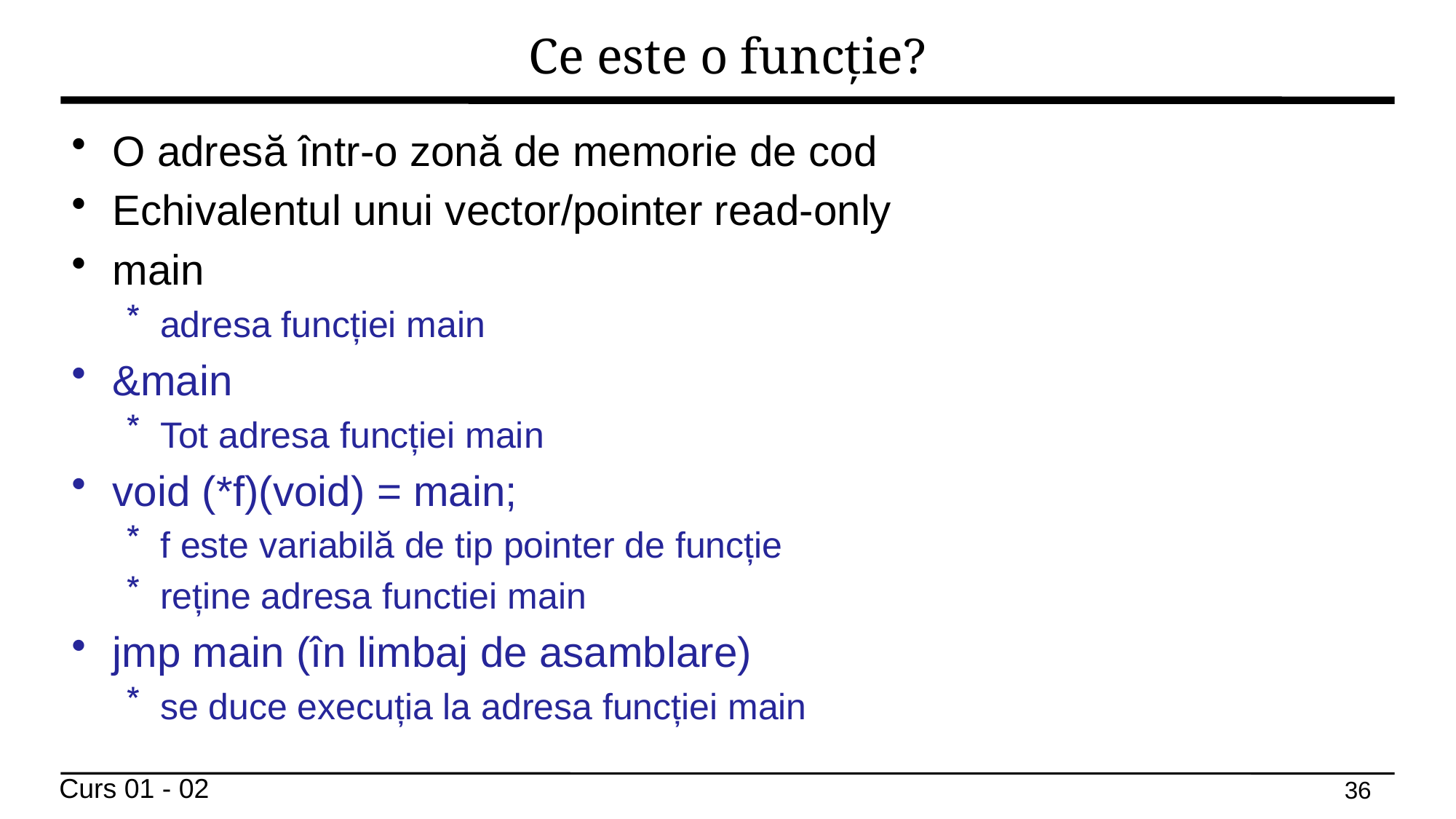

# Ce este o funcție?
O adresă într-o zonă de memorie de cod
Echivalentul unui vector/pointer read-only
main
adresa funcției main
&main
Tot adresa funcției main
void (*f)(void) = main;
f este variabilă de tip pointer de funcție
reține adresa functiei main
jmp main (în limbaj de asamblare)
se duce execuția la adresa funcției main